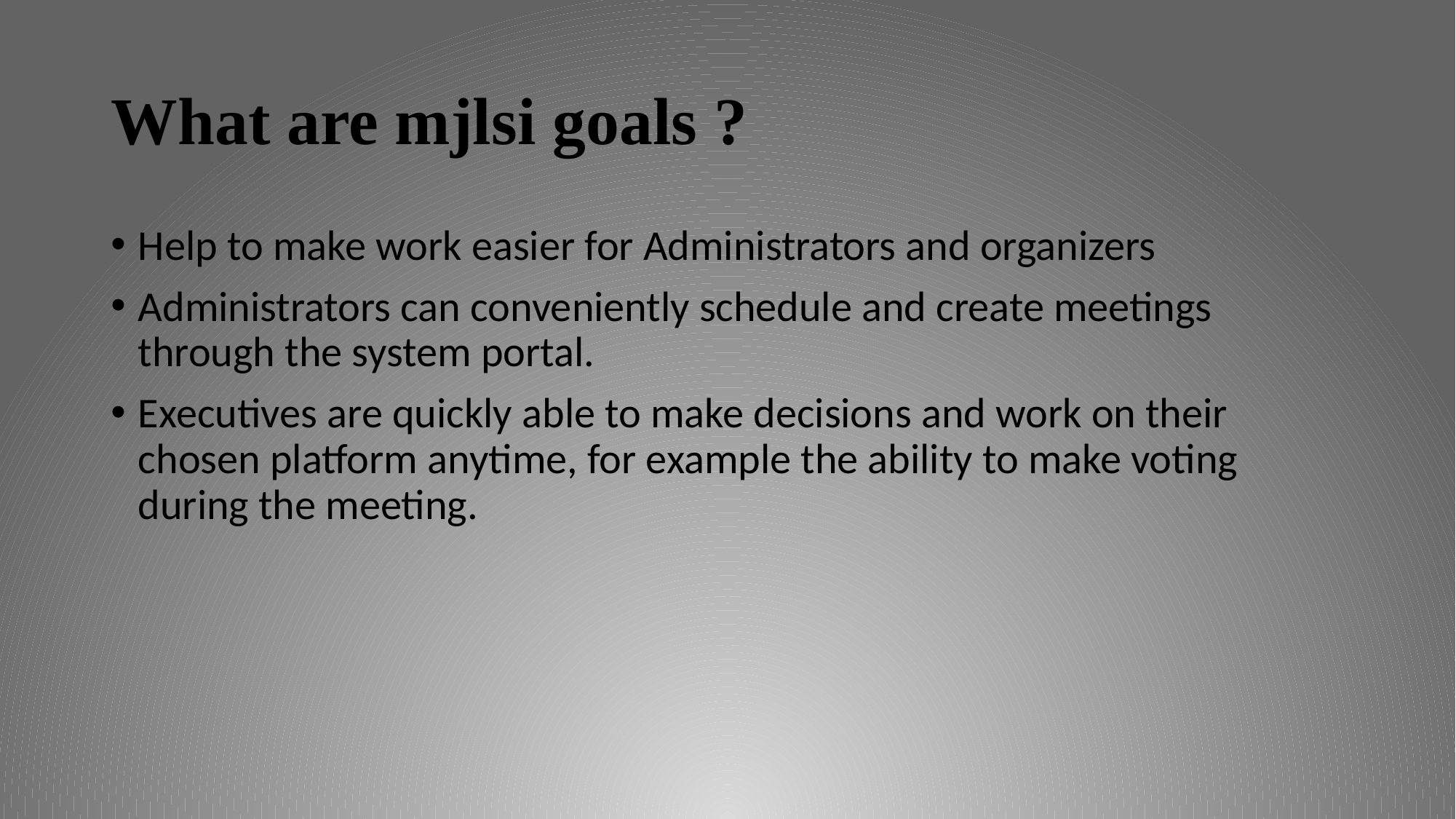

# What are mjlsi goals ?
Help to make work easier for Administrators and organizers
Administrators can conveniently schedule and create meetings through the system portal.
Executives are quickly able to make decisions and work on their chosen platform anytime, for example the ability to make voting during the meeting.